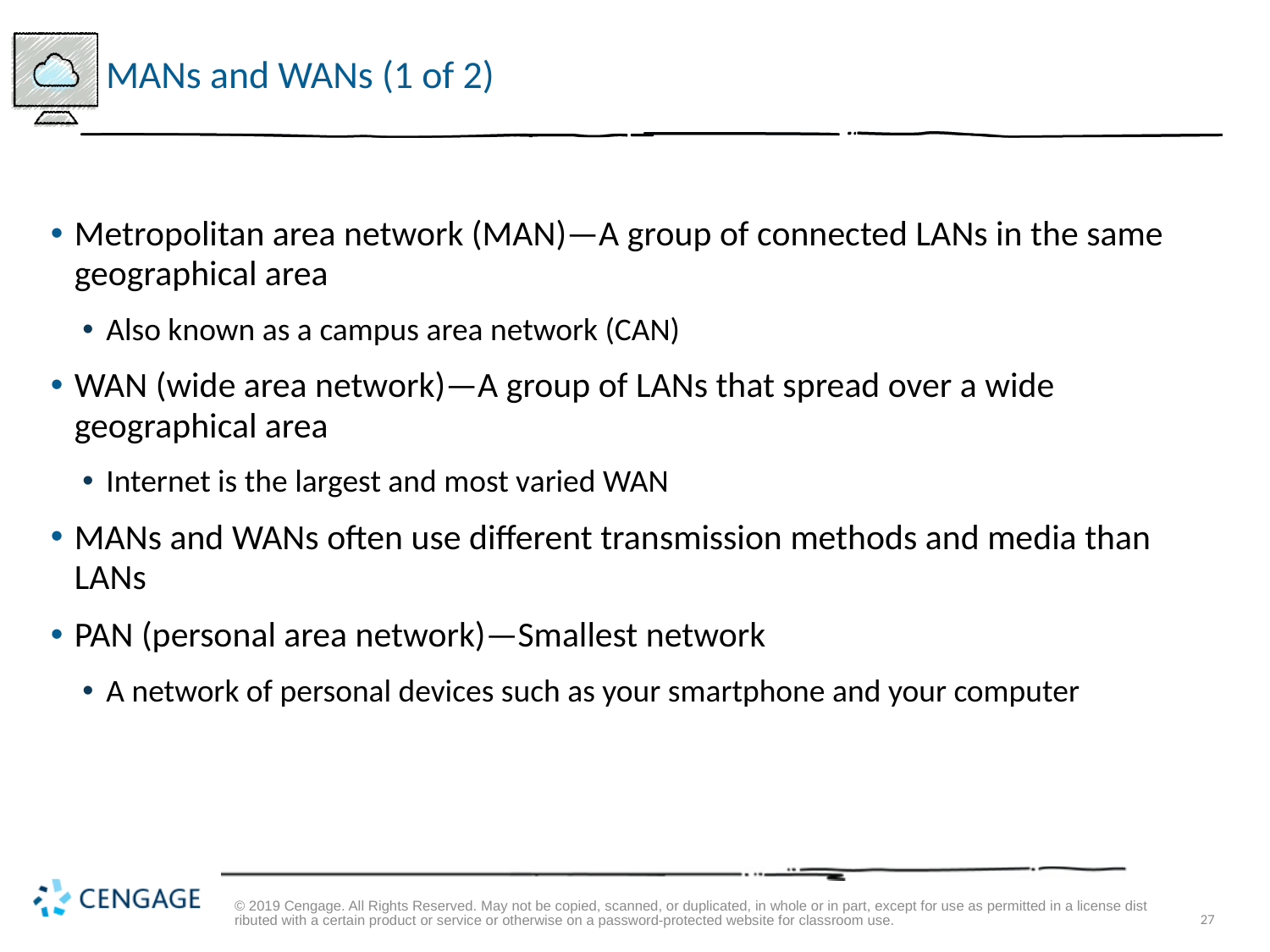

# MANs and WANs (1 of 2)
Metropolitan area network (MAN)—A group of connected LANs in the same geographical area
Also known as a campus area network (CAN)
WAN (wide area network)—A group of LANs that spread over a wide geographical area
Internet is the largest and most varied WAN
MANs and WANs often use different transmission methods and media than LANs
PAN (personal area network)—Smallest network
A network of personal devices such as your smartphone and your computer
© 2019 Cengage. All Rights Reserved. May not be copied, scanned, or duplicated, in whole or in part, except for use as permitted in a license distributed with a certain product or service or otherwise on a password-protected website for classroom use.